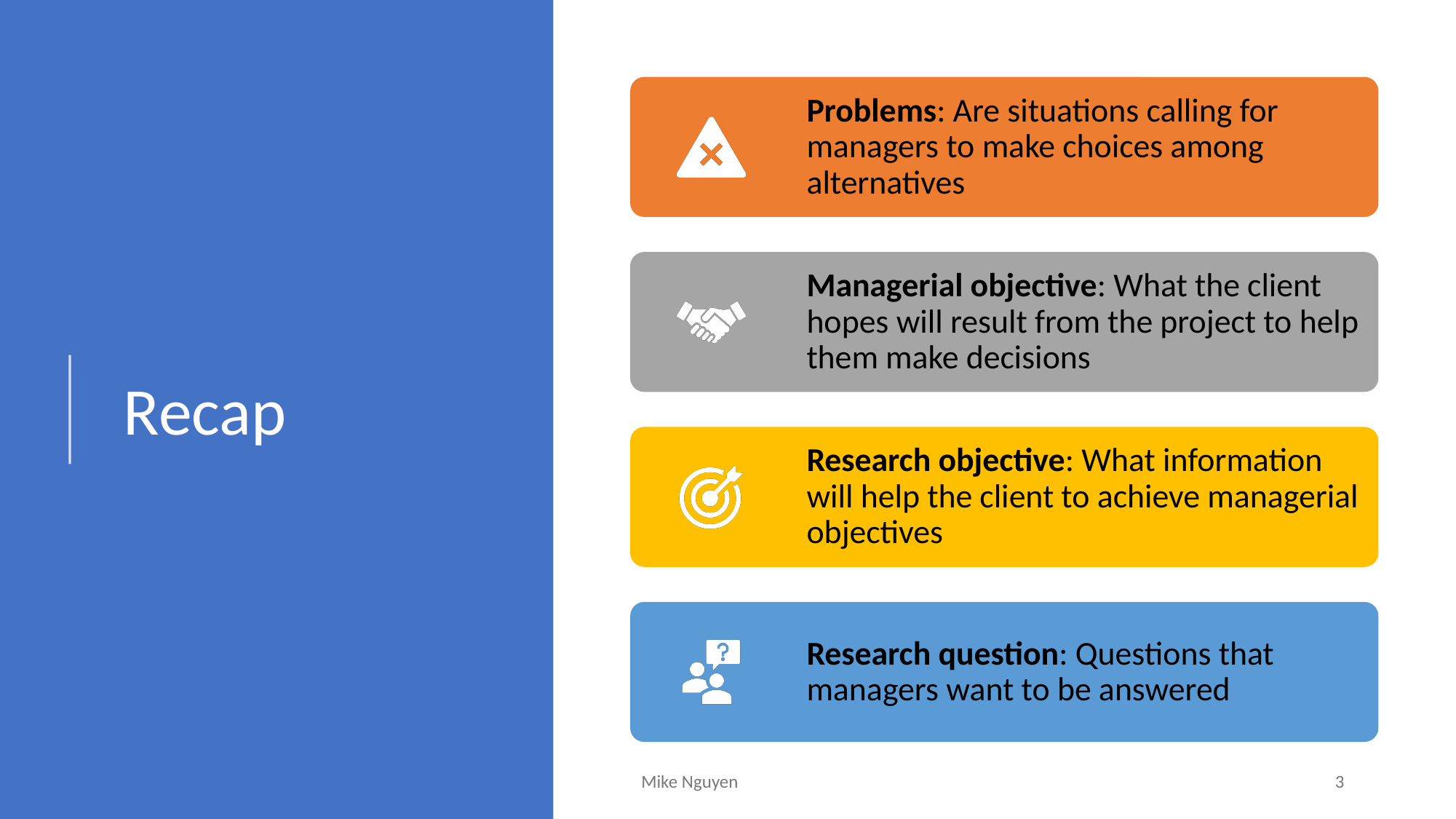

Problems: Are situations calling for managers to make choices among alternatives
Managerial objective: What the client hopes will result from the project to help them make decisions
Research objective: What information will help the client to achieve managerial objectives
Research question: Questions that managers want to be answered
# Recap
Mike Nguyen
3